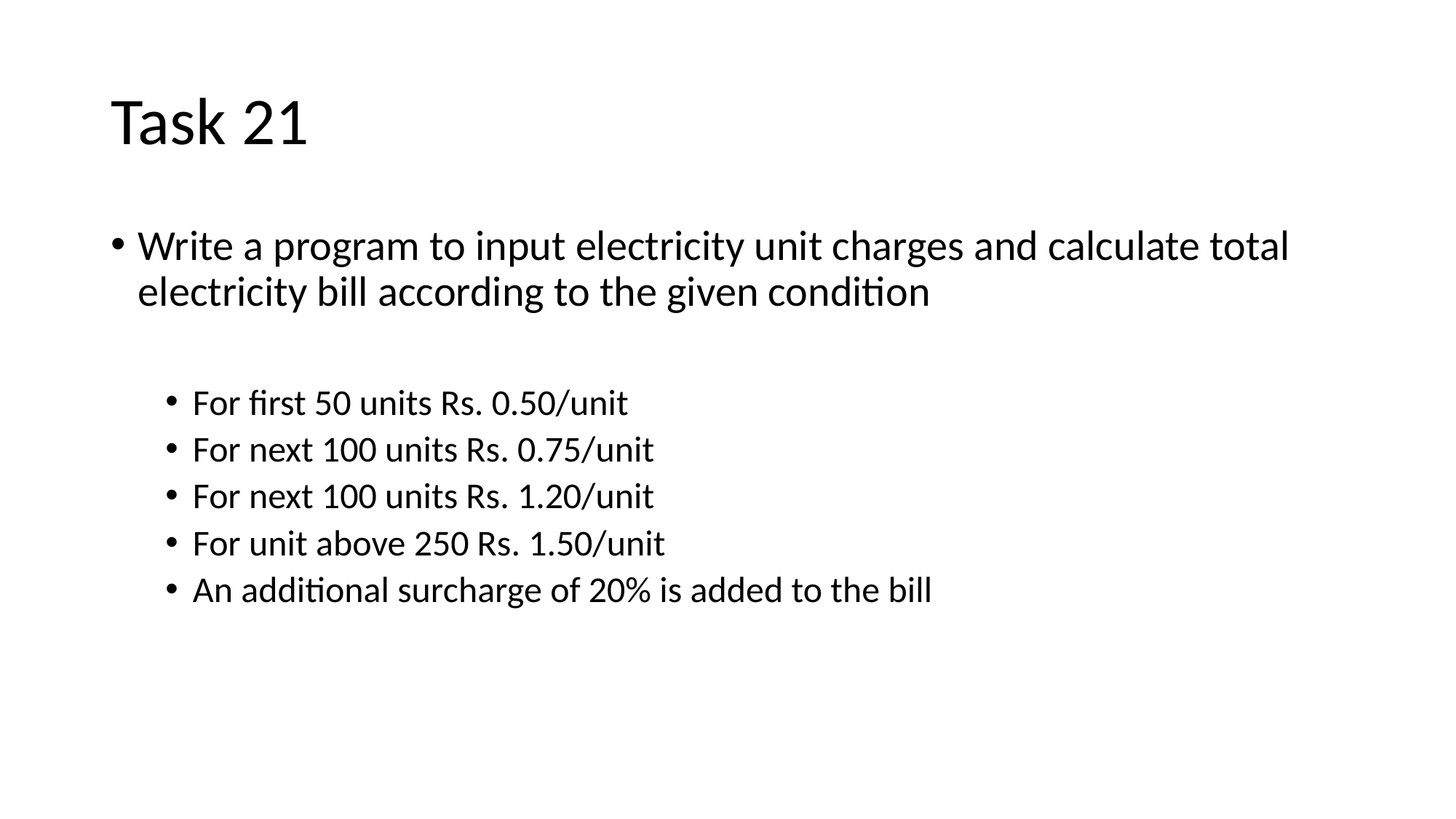

# Task 21
Write a program to input electricity unit charges and calculate total electricity bill according to the given condition

For first 50 units Rs. 0.50/unit
For next 100 units Rs. 0.75/unit
For next 100 units Rs. 1.20/unit
For unit above 250 Rs. 1.50/unit
An additional surcharge of 20% is added to the bill